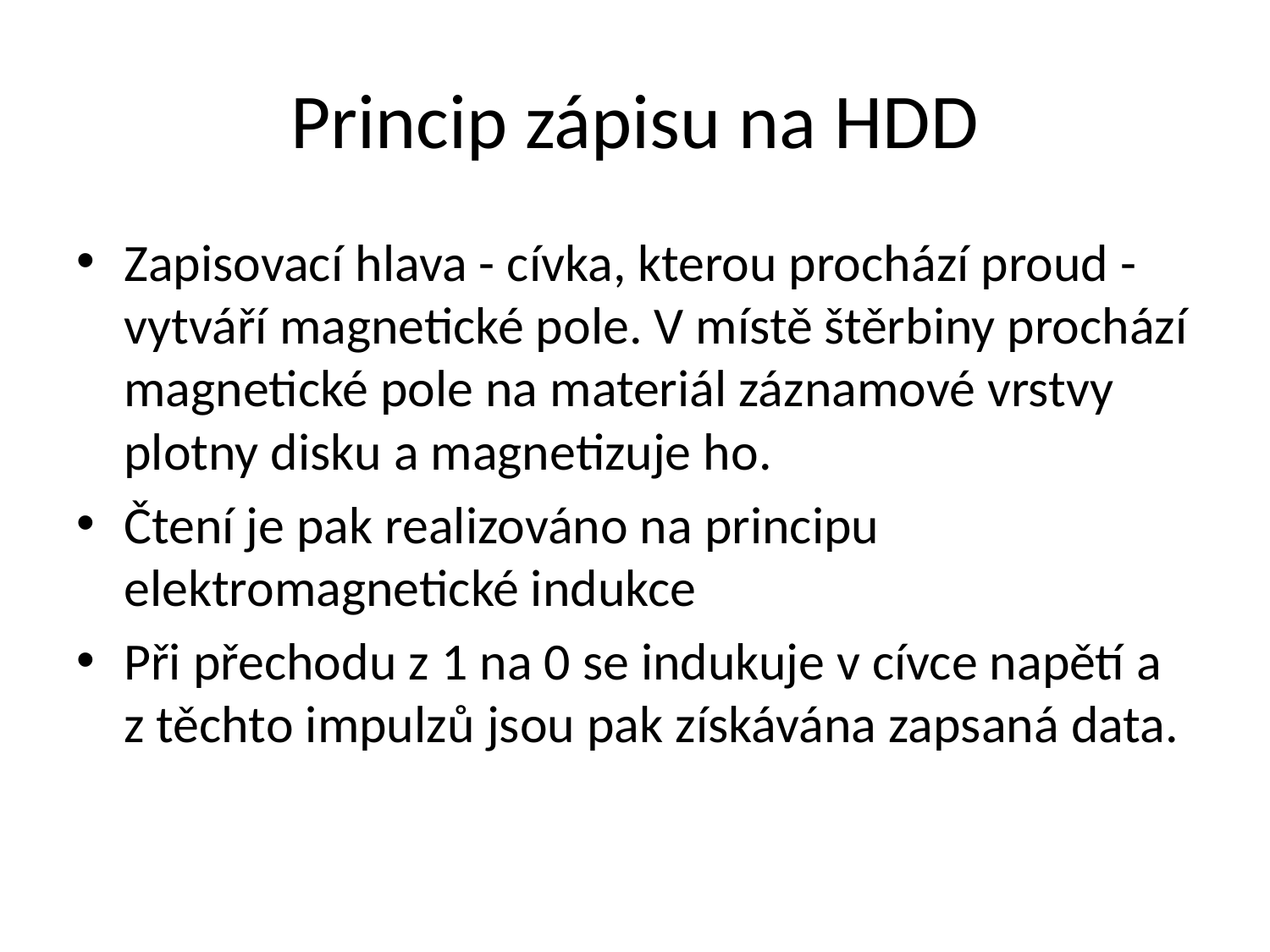

# Princip zápisu na HDD
Zapisovací hlava - cívka, kterou prochází proud - vytváří magnetické pole. V místě štěrbiny prochází magnetické pole na materiál záznamové vrstvy plotny disku a magnetizuje ho.
Čtení je pak realizováno na principu elektromagnetické indukce
Při přechodu z 1 na 0 se indukuje v cívce napětí a z těchto impulzů jsou pak získávána zapsaná data.